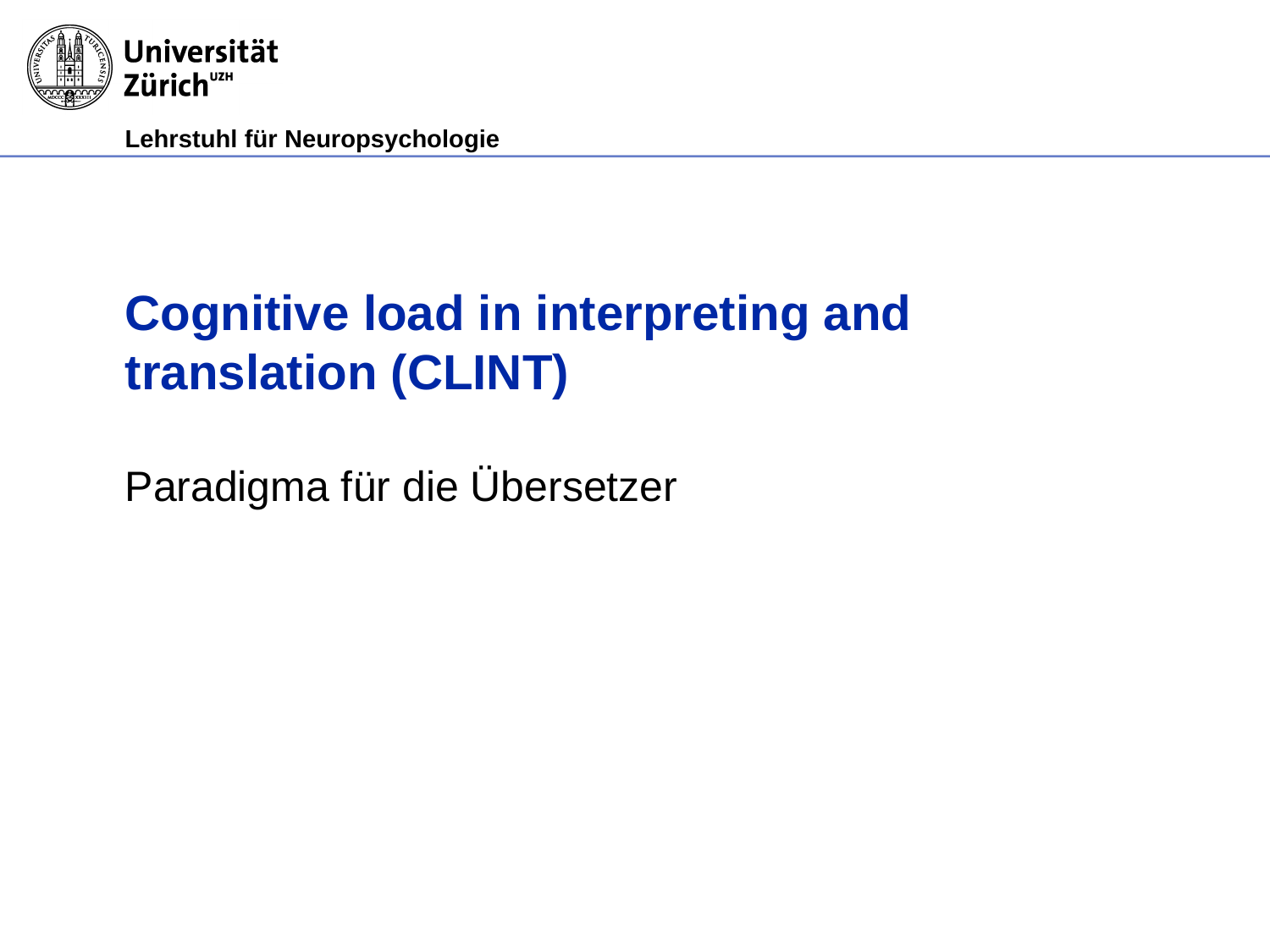

# Cognitive load in interpreting and translation (CLINT) Paradigma für die Übersetzer